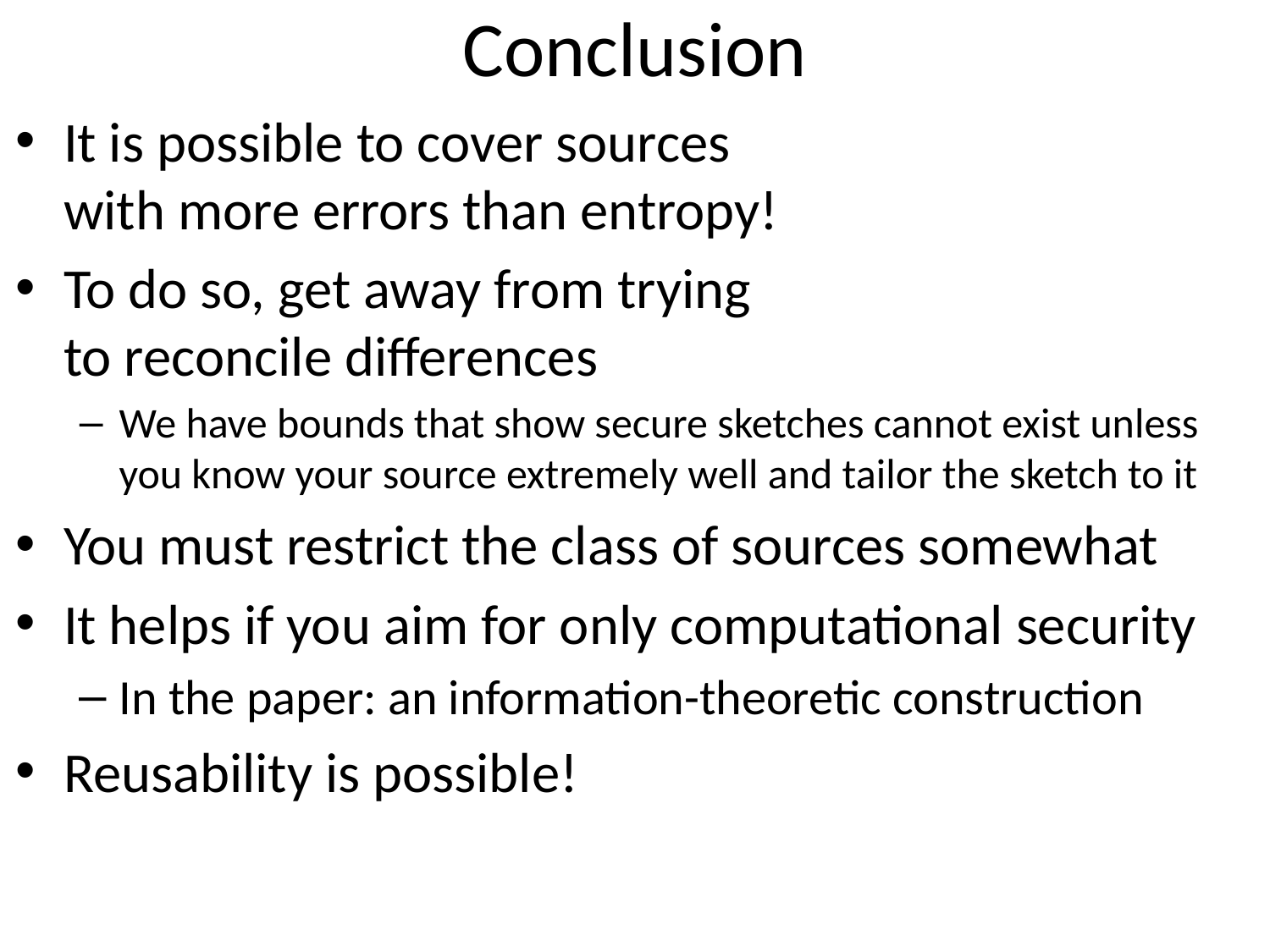

# Conclusion
It is possible to cover sources
with more errors than entropy!
To do so, get away from trying
to reconcile differences
We have bounds that show secure sketches cannot exist unless
you know your source extremely well and tailor the sketch to it
You must restrict the class of sources somewhat
It helps if you aim for only computational security
In the paper: an information-theoretic construction
Reusability is possible!